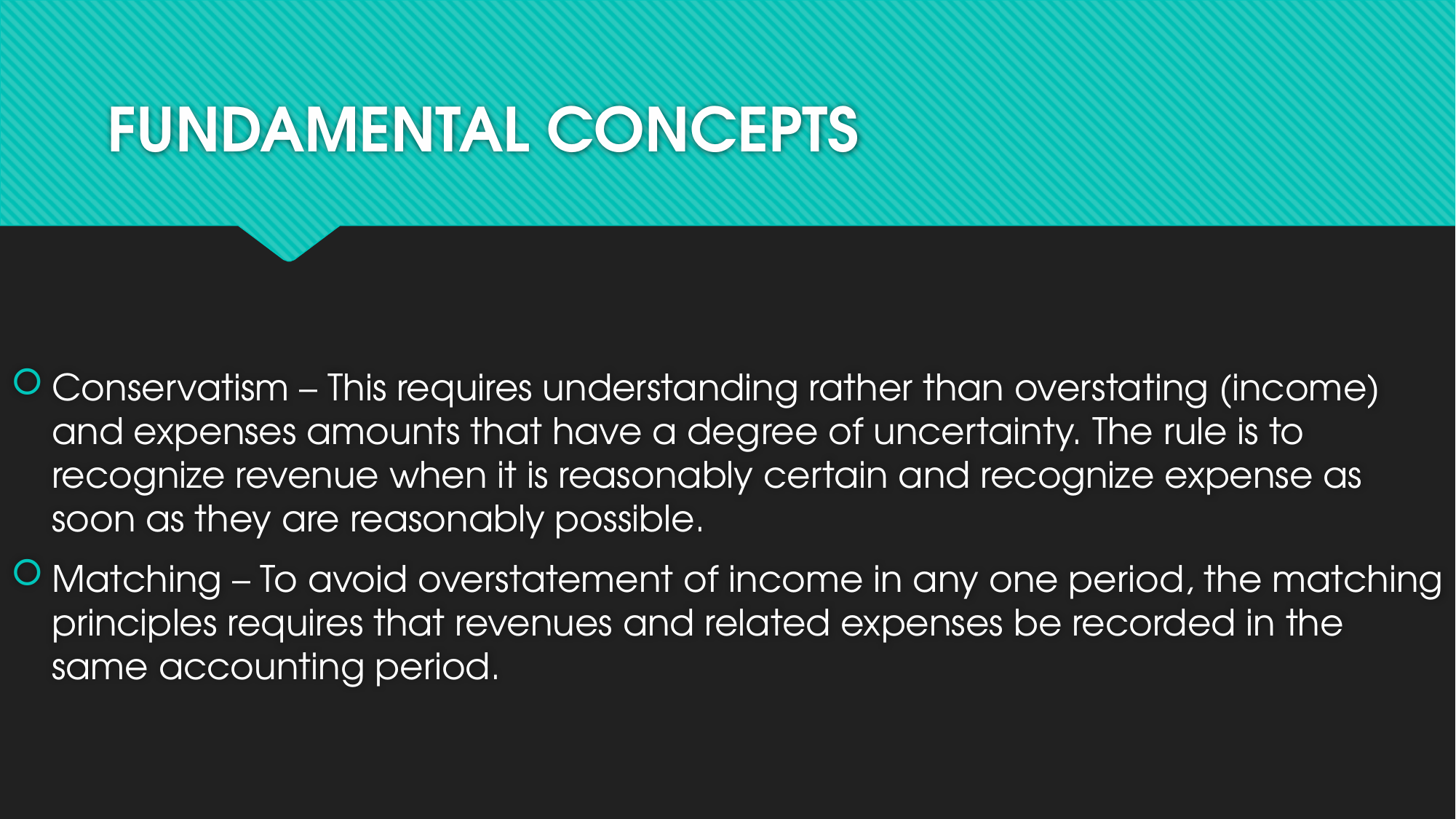

# FUNDAMENTAL CONCEPTS
Conservatism – This requires understanding rather than overstating (income) and expenses amounts that have a degree of uncertainty. The rule is to recognize revenue when it is reasonably certain and recognize expense as soon as they are reasonably possible.
Matching – To avoid overstatement of income in any one period, the matching principles requires that revenues and related expenses be recorded in the same accounting period.